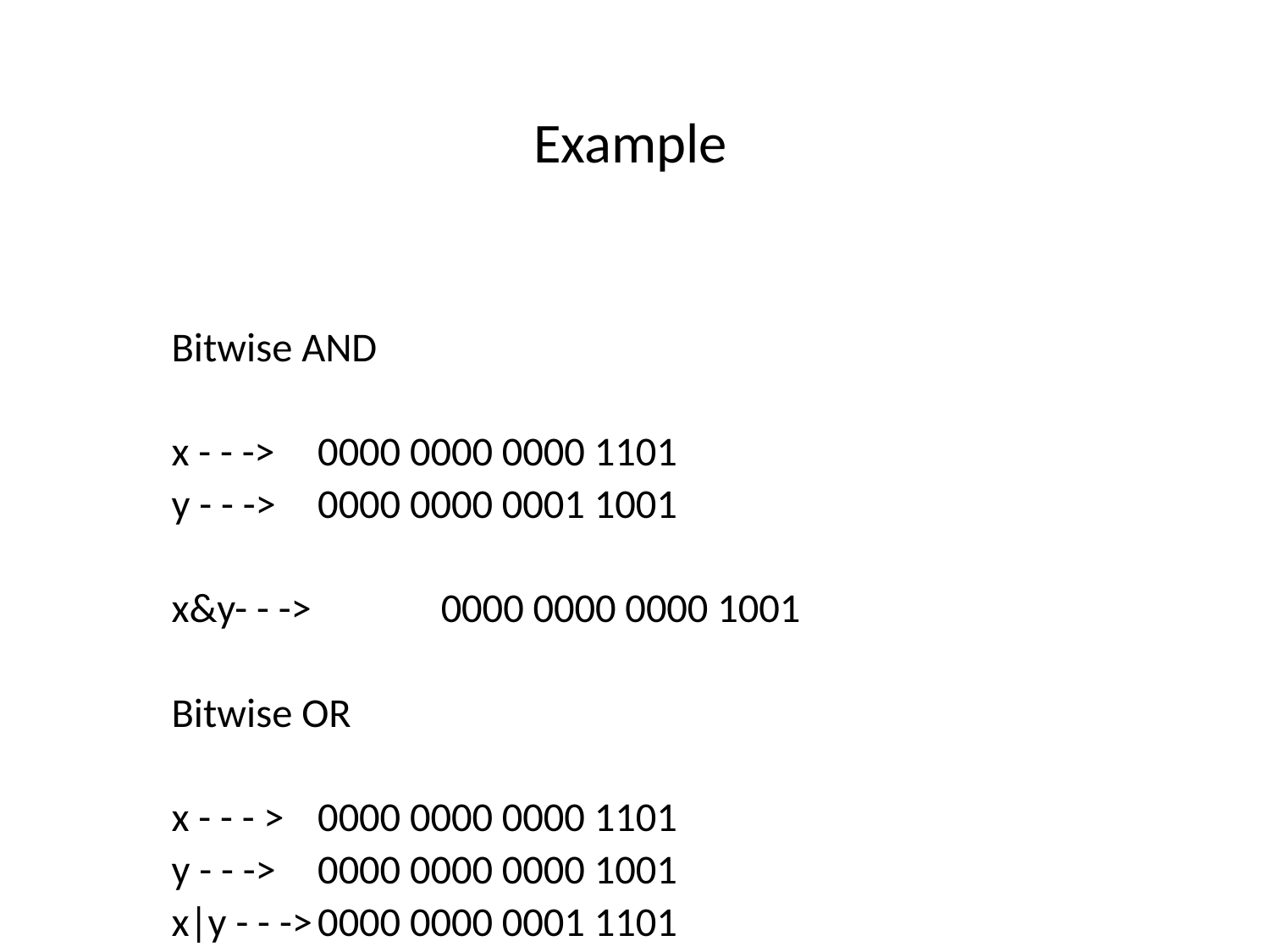

# Example
Bitwise AND

x - - -> 	0000 0000 0000 1101
y - - -> 	0000 0000 0001 1001

x&y- - -> 	0000 0000 0000 1001

Bitwise OR

x - - - >	0000 0000 0000 1101
y - - ->		0000 0000 0000 1001
x|y - - ->	0000 0000 0001 1101